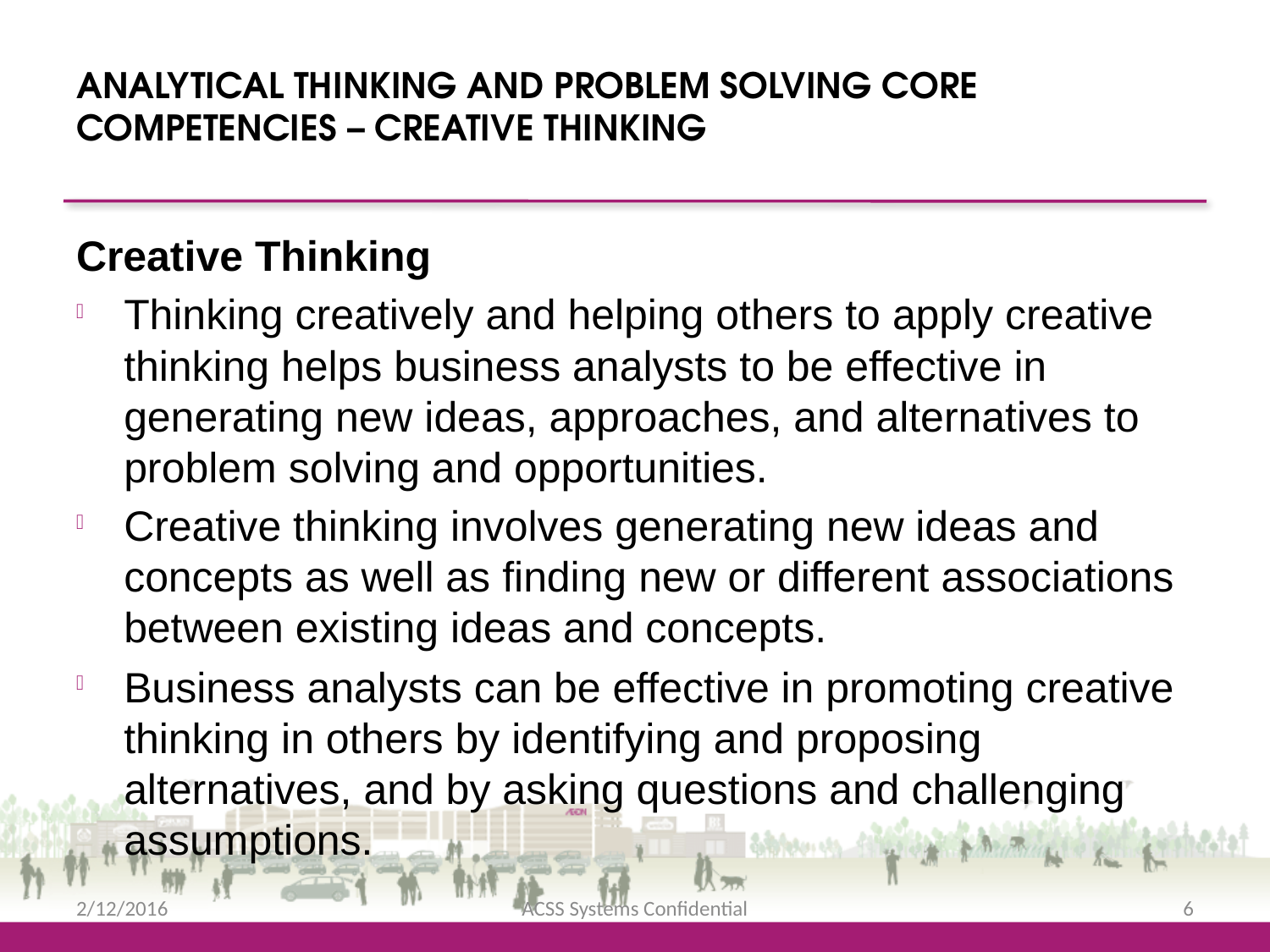

Analytical Thinking and Problem Solving Core Competencies – Creative Thinking
Creative Thinking
Thinking creatively and helping others to apply creative thinking helps business analysts to be effective in generating new ideas, approaches, and alternatives to problem solving and opportunities.
Creative thinking involves generating new ideas and concepts as well as finding new or different associations between existing ideas and concepts.
Business analysts can be effective in promoting creative thinking in others by identifying and proposing alternatives, and by asking questions and challenging assumptions.
2/12/2016
ACSS Systems Confidential
6